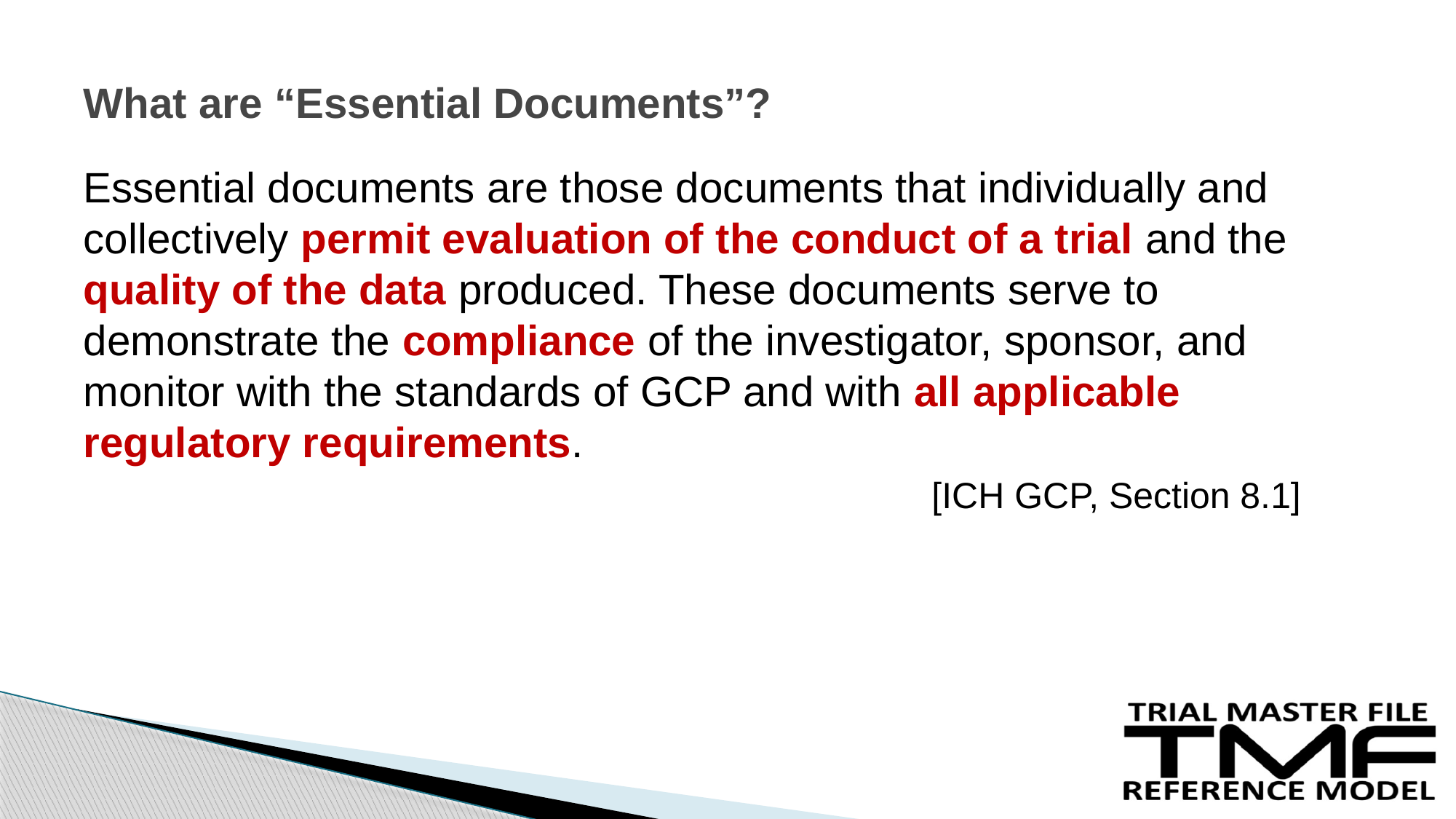

# What are “Essential Documents”?
Essential documents are those documents that individually and collectively permit evaluation of the conduct of a trial and the quality of the data produced. These documents serve to demonstrate the compliance of the investigator, sponsor, and monitor with the standards of GCP and with all applicable regulatory requirements.
[ICH GCP, Section 8.1]